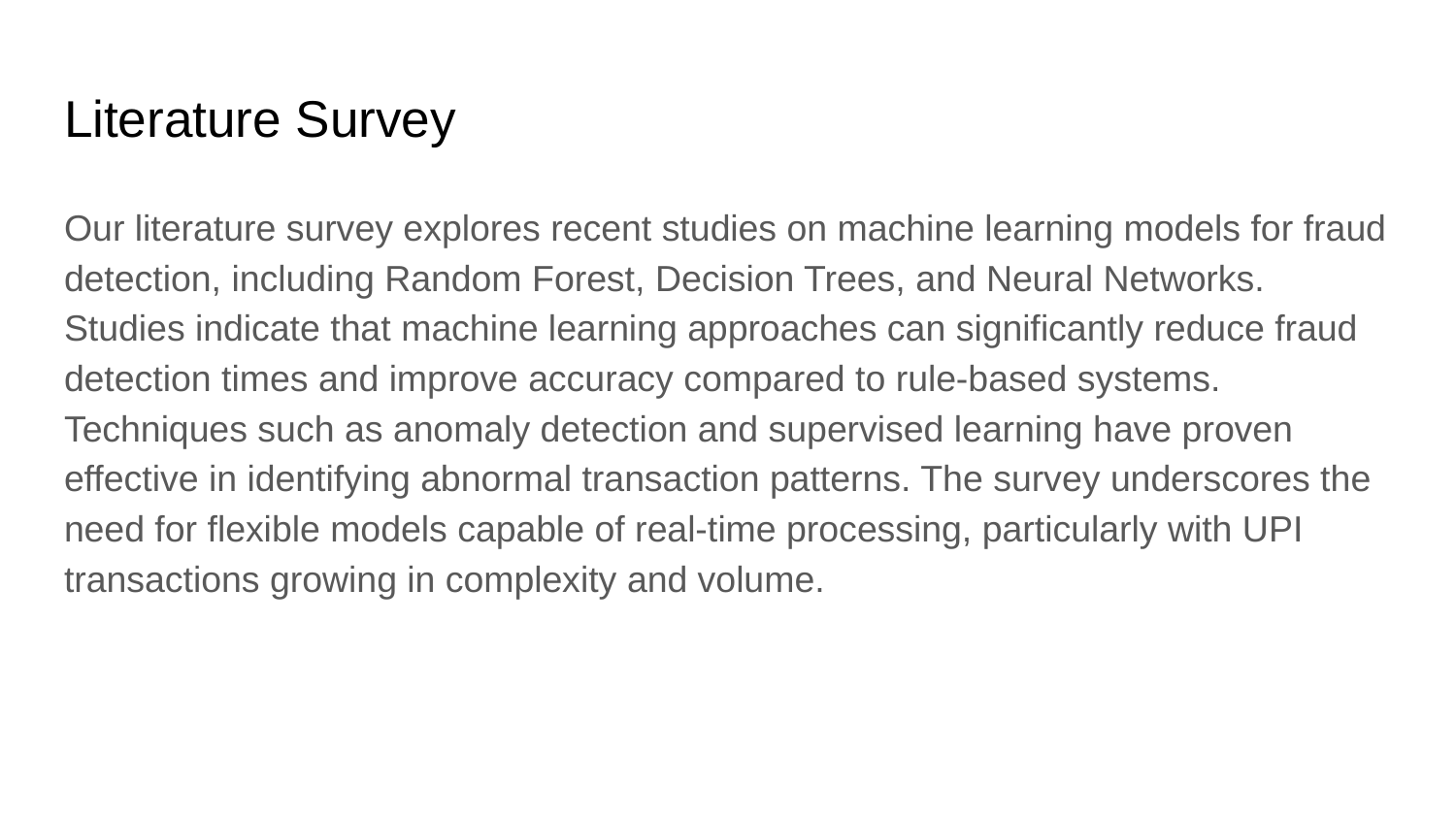

# Literature Survey
Our literature survey explores recent studies on machine learning models for fraud detection, including Random Forest, Decision Trees, and Neural Networks. Studies indicate that machine learning approaches can significantly reduce fraud detection times and improve accuracy compared to rule-based systems. Techniques such as anomaly detection and supervised learning have proven effective in identifying abnormal transaction patterns. The survey underscores the need for flexible models capable of real-time processing, particularly with UPI transactions growing in complexity and volume.